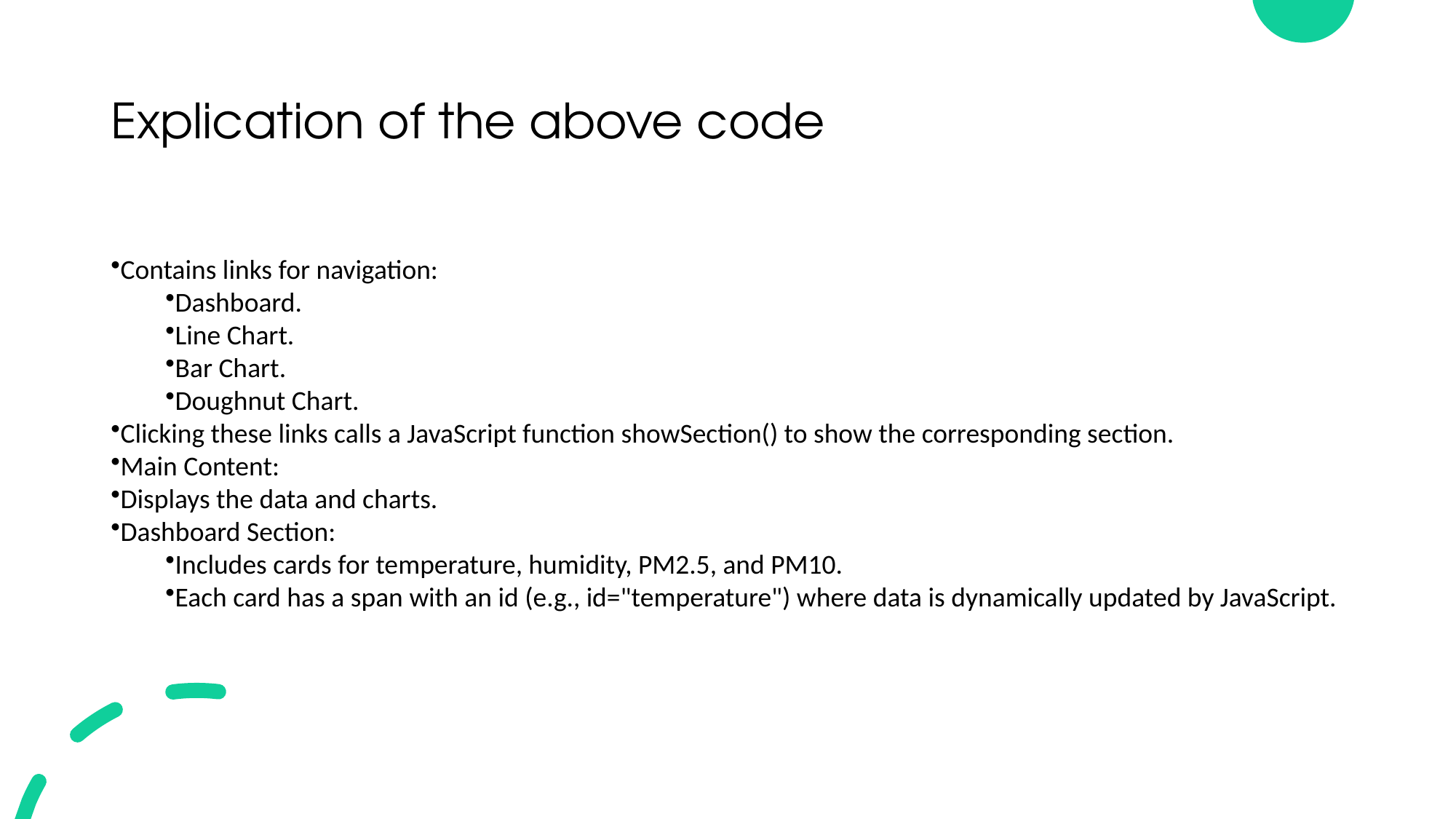

# Explication of the above code
Contains links for navigation:
Dashboard.
Line Chart.
Bar Chart.
Doughnut Chart.
Clicking these links calls a JavaScript function showSection() to show the corresponding section.
Main Content:
Displays the data and charts.
Dashboard Section:
Includes cards for temperature, humidity, PM2.5, and PM10.
Each card has a span with an id (e.g., id="temperature") where data is dynamically updated by JavaScript.